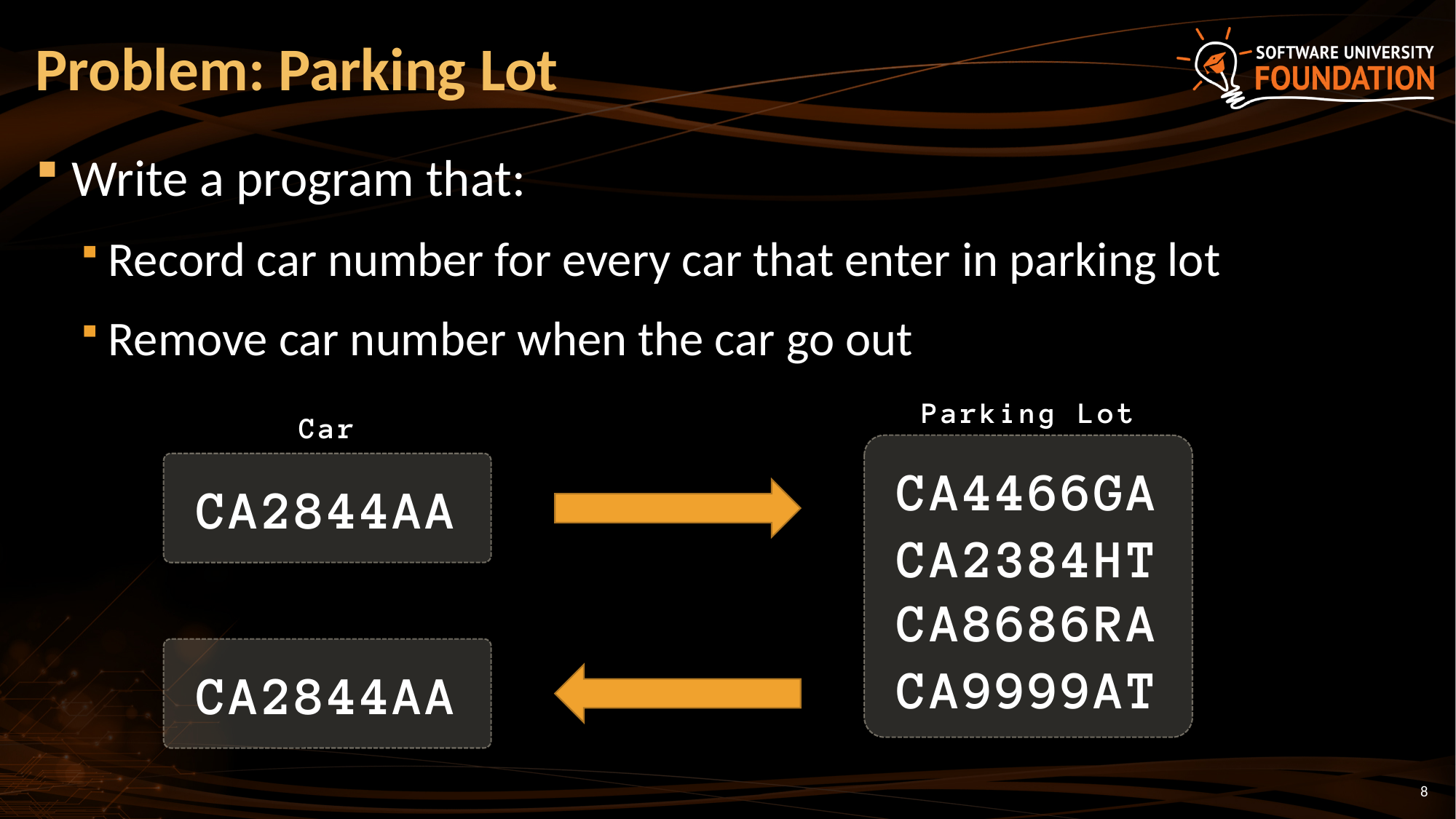

# Problem: Parking Lot
Write a program that:
Record car number for every car that enter in parking lot
Remove car number when the car go out

Parking Lot
Car

CA4466GA

CA2844AA

CA2384HT
CA8686RA

CA9999AT
CA2844AA

8